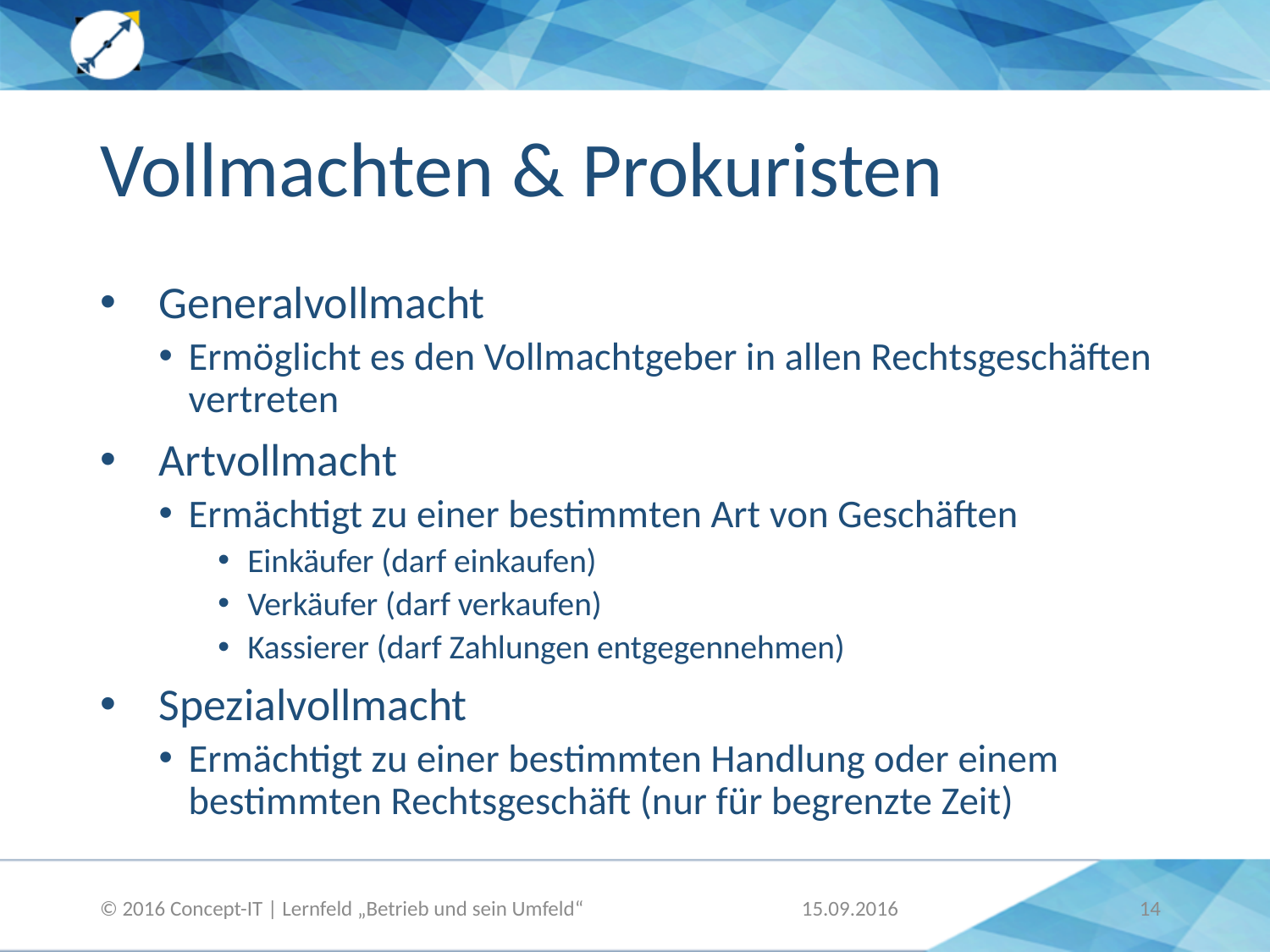

# Vollmachten & Prokuristen
Generalvollmacht
Ermöglicht es den Vollmachtgeber in allen Rechtsgeschäften vertreten
Artvollmacht
Ermächtigt zu einer bestimmten Art von Geschäften
Einkäufer (darf einkaufen)
Verkäufer (darf verkaufen)
Kassierer (darf Zahlungen entgegennehmen)
Spezialvollmacht
Ermächtigt zu einer bestimmten Handlung oder einem bestimmten Rechtsgeschäft (nur für begrenzte Zeit)
15.09.2016
14
© 2016 Concept-IT | Lernfeld „Betrieb und sein Umfeld“